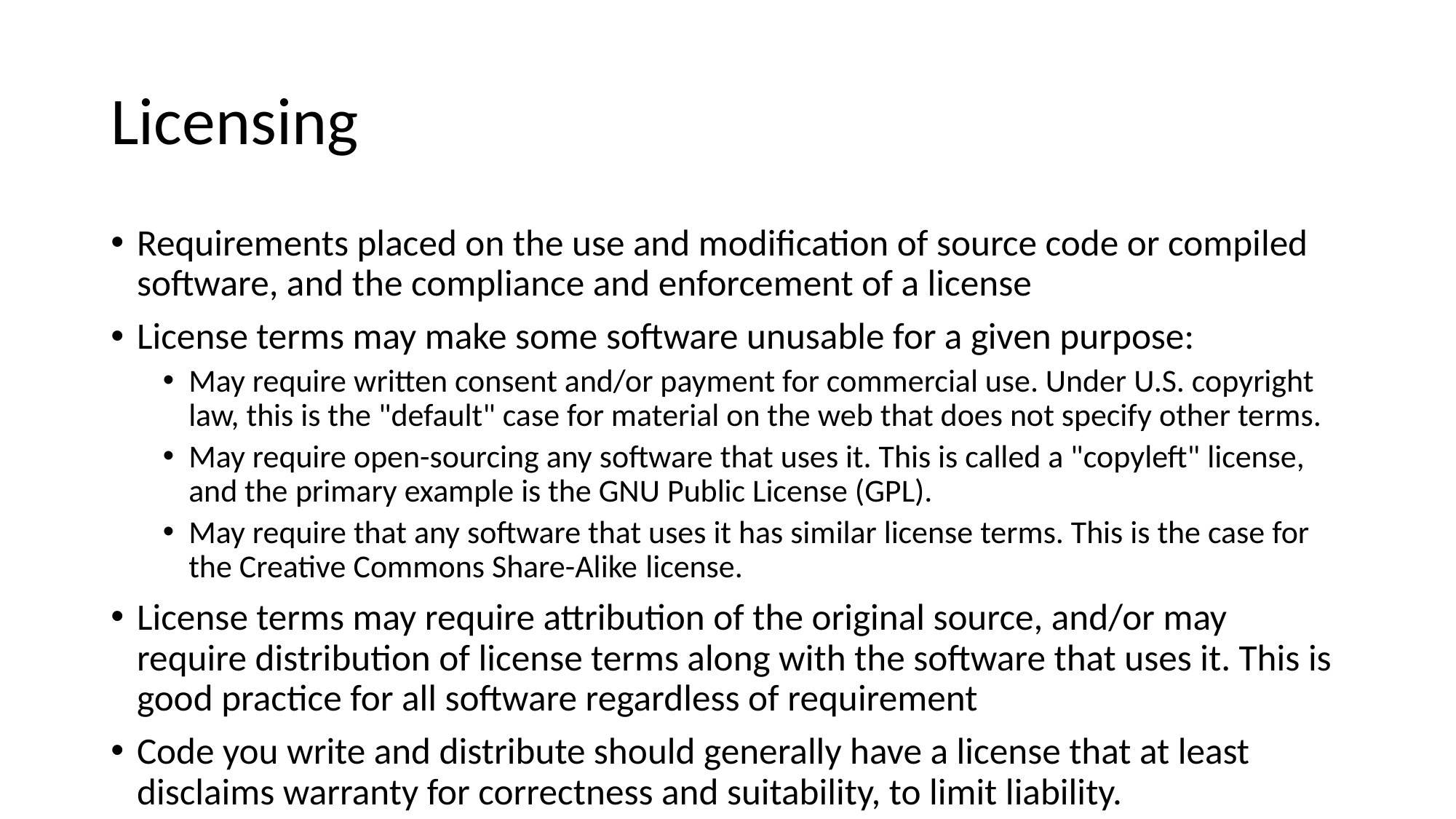

# Licensing
Requirements placed on the use and modification of source code or compiled software, and the compliance and enforcement of a license
License terms may make some software unusable for a given purpose:
May require written consent and/or payment for commercial use. Under U.S. copyright law, this is the "default" case for material on the web that does not specify other terms.
May require open-sourcing any software that uses it. This is called a "copyleft" license, and the primary example is the GNU Public License (GPL).
May require that any software that uses it has similar license terms. This is the case for the Creative Commons Share-Alike license.
License terms may require attribution of the original source, and/or may require distribution of license terms along with the software that uses it. This is good practice for all software regardless of requirement
Code you write and distribute should generally have a license that at least disclaims warranty for correctness and suitability, to limit liability.